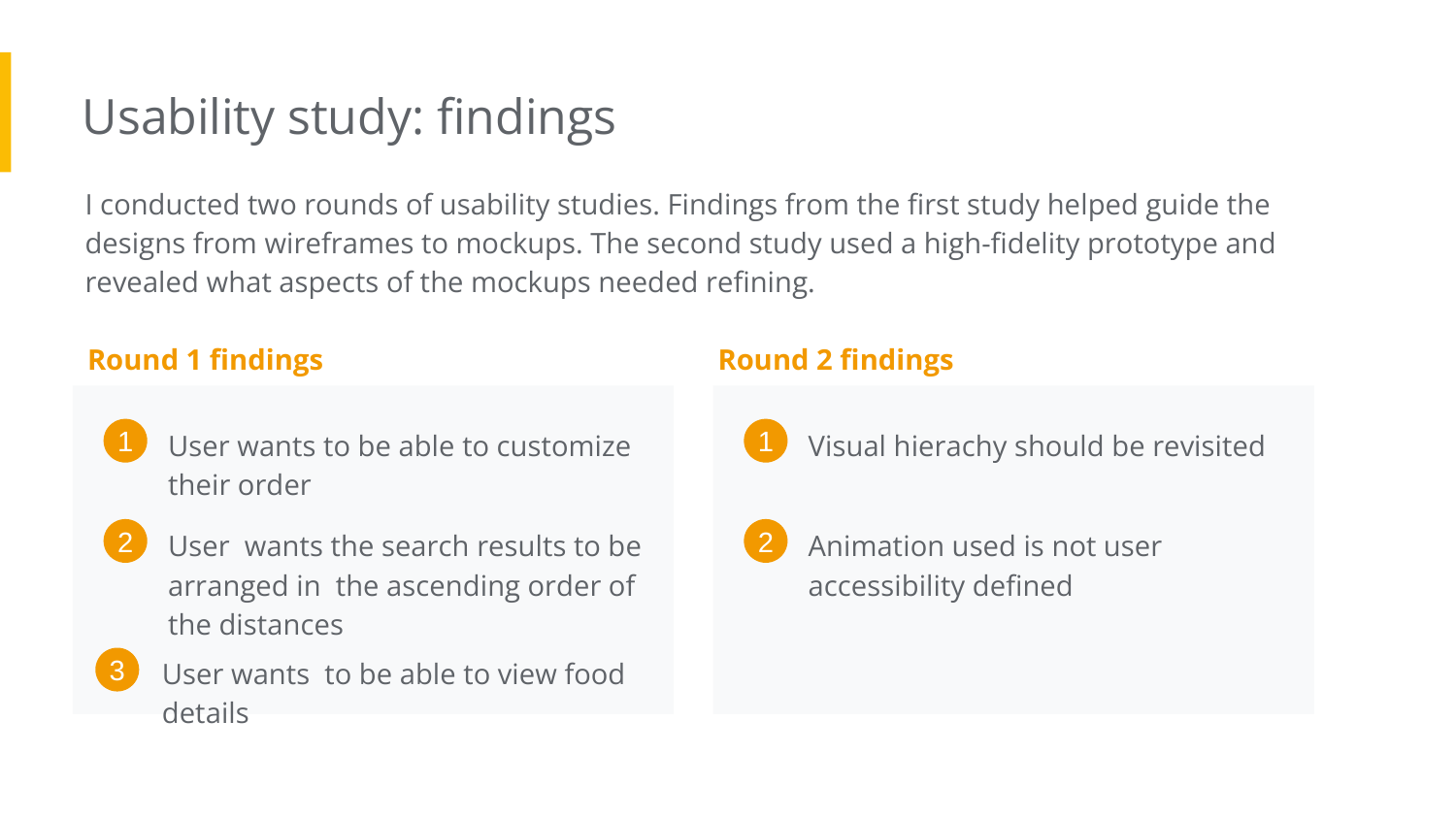

Usability study: findings
I conducted two rounds of usability studies. Findings from the first study helped guide the designs from wireframes to mockups. The second study used a high-fidelity prototype and revealed what aspects of the mockups needed refining.
Round 1 findings
Round 2 findings

User wants to be able to customize their order
Visual hierachy should be revisited
1
1
User  wants the search results to be arranged in  the ascending order of the distances
Animation used is not user accessibility defined
2
2
User wants  to be able to view food details
3